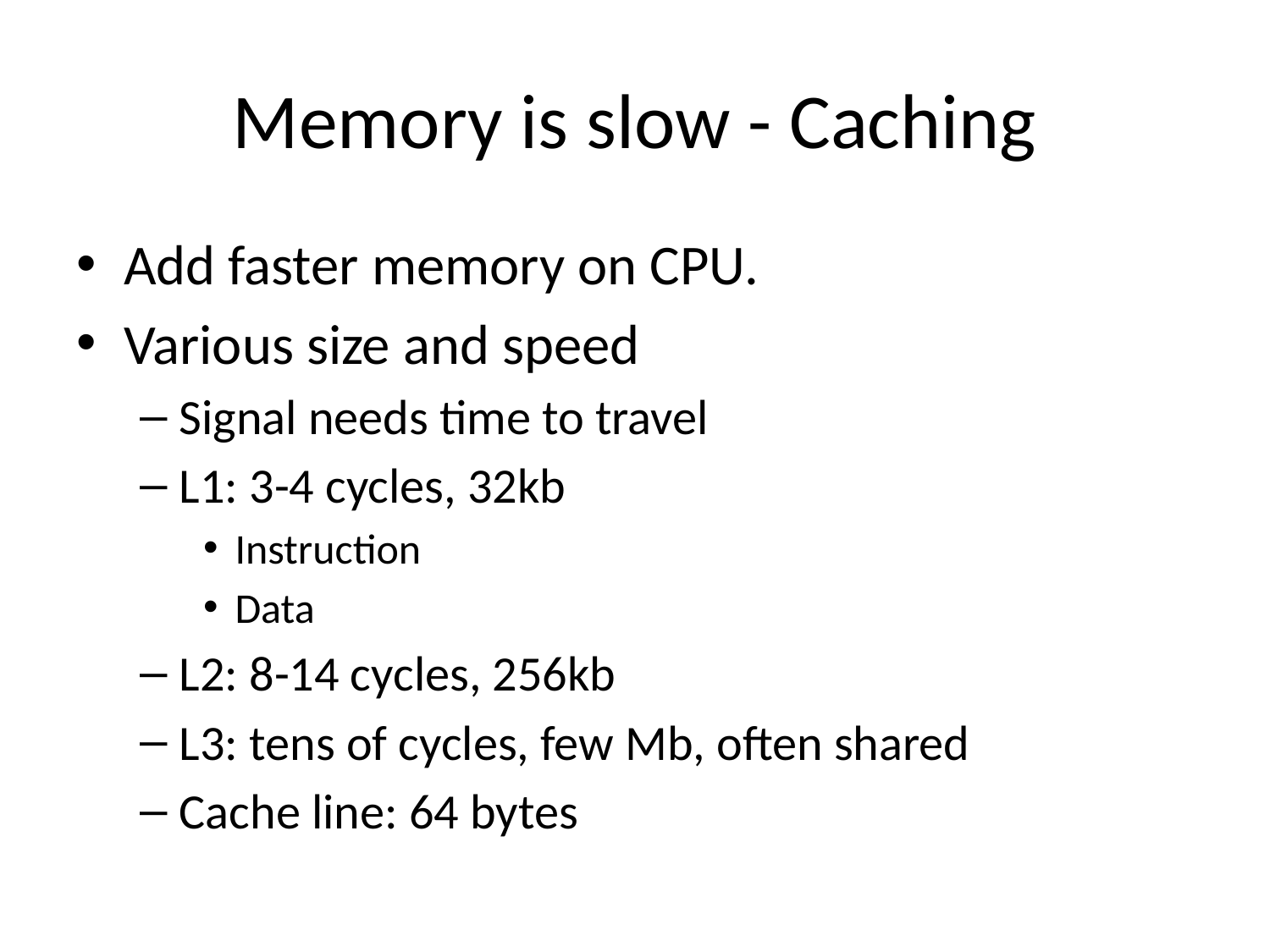

# Memory is slow - Caching
Add faster memory on CPU.
Various size and speed
Signal needs time to travel
L1: 3-4 cycles, 32kb
Instruction
Data
L2: 8-14 cycles, 256kb
L3: tens of cycles, few Mb, often shared
Cache line: 64 bytes